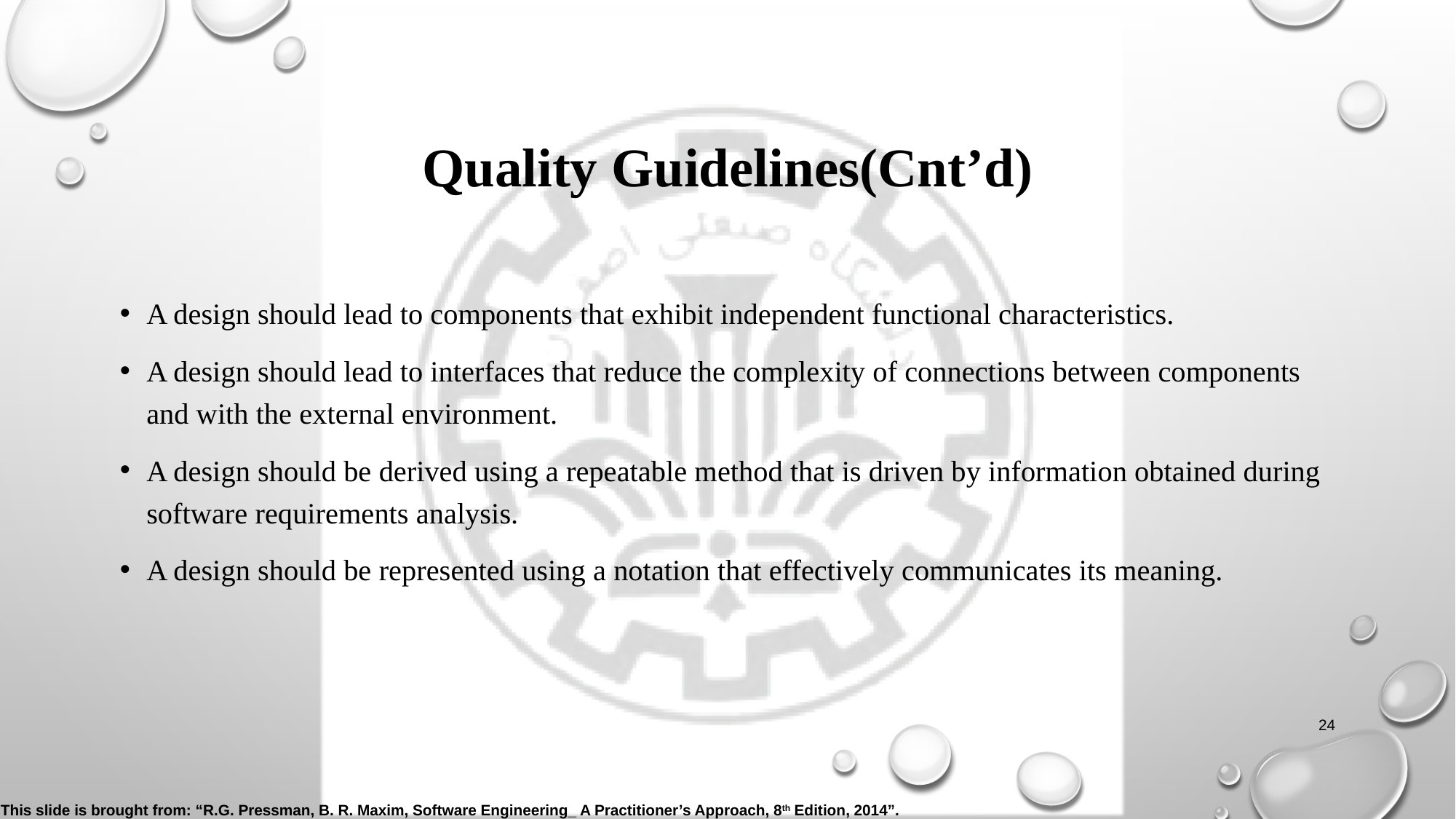

# Quality Guidelines(Cnt’d)
A design should lead to components that exhibit independent functional characteristics.
A design should lead to interfaces that reduce the complexity of connections between components and with the external environment.
A design should be derived using a repeatable method that is driven by information obtained during software requirements analysis.
A design should be represented using a notation that effectively communicates its meaning.
24
This slide is brought from: “R.G. Pressman, B. R. Maxim, Software Engineering_ A Practitioner’s Approach, 8th Edition, 2014”.